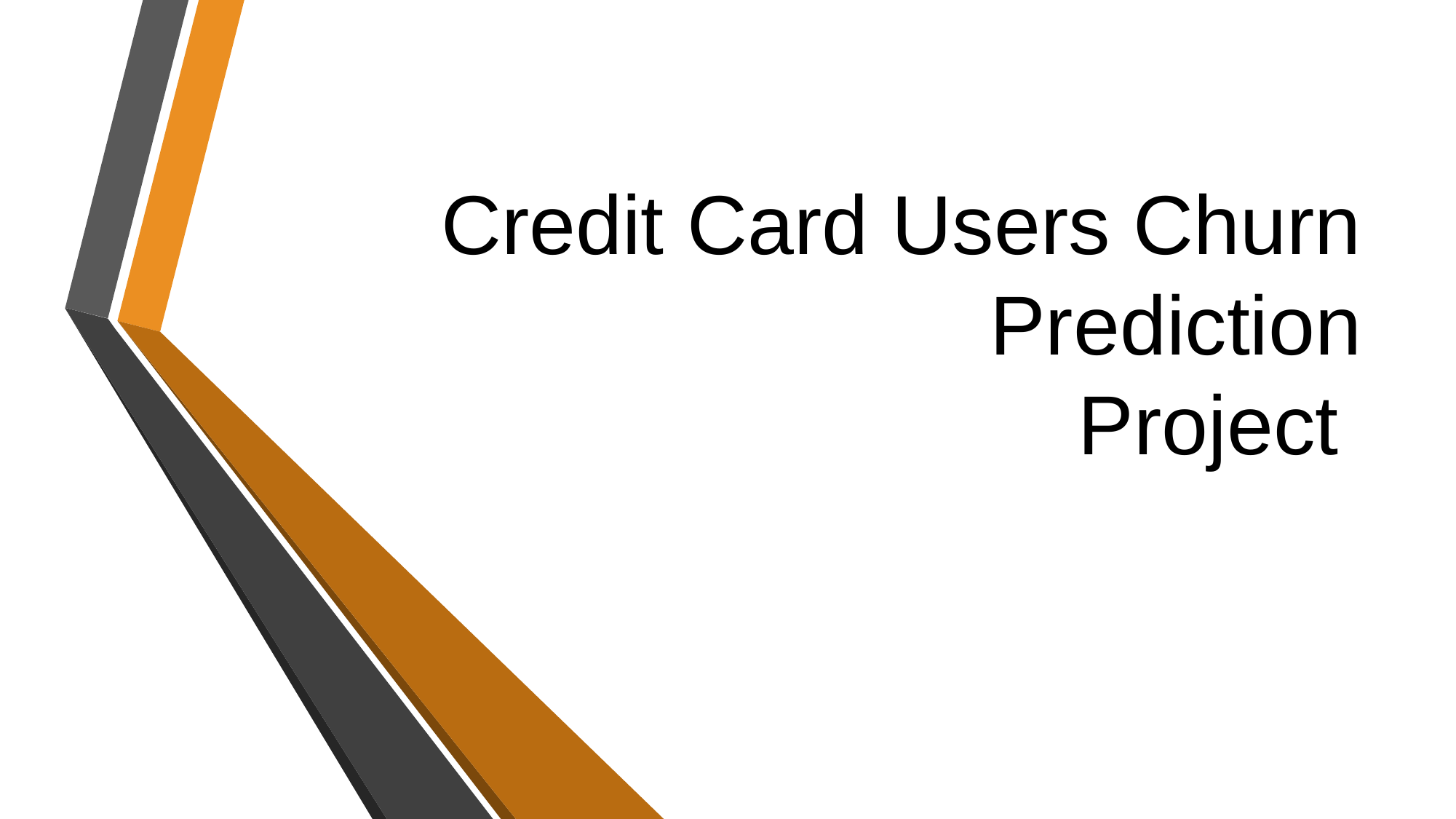

# Credit Card Users Churn Prediction Project